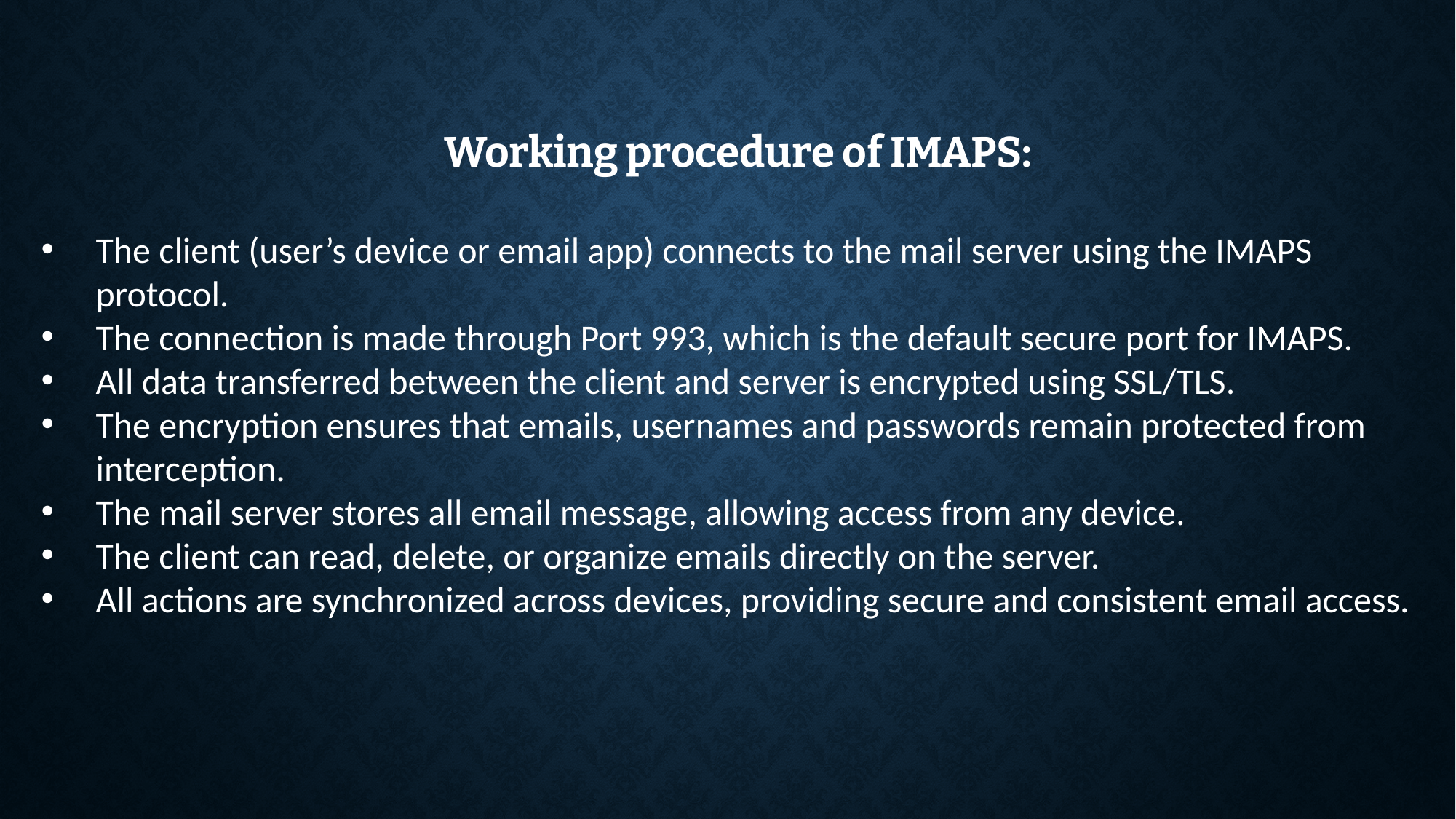

Working procedure of IMAPS:

The client (user’s device or email app) connects to the mail server using the IMAPS protocol.
The connection is made through Port 993, which is the default secure port for IMAPS.
All data transferred between the client and server is encrypted using SSL/TLS.
The encryption ensures that emails, usernames and passwords remain protected from interception.
The mail server stores all email message, allowing access from any device.
The client can read, delete, or organize emails directly on the server.
All actions are synchronized across devices, providing secure and consistent email access.